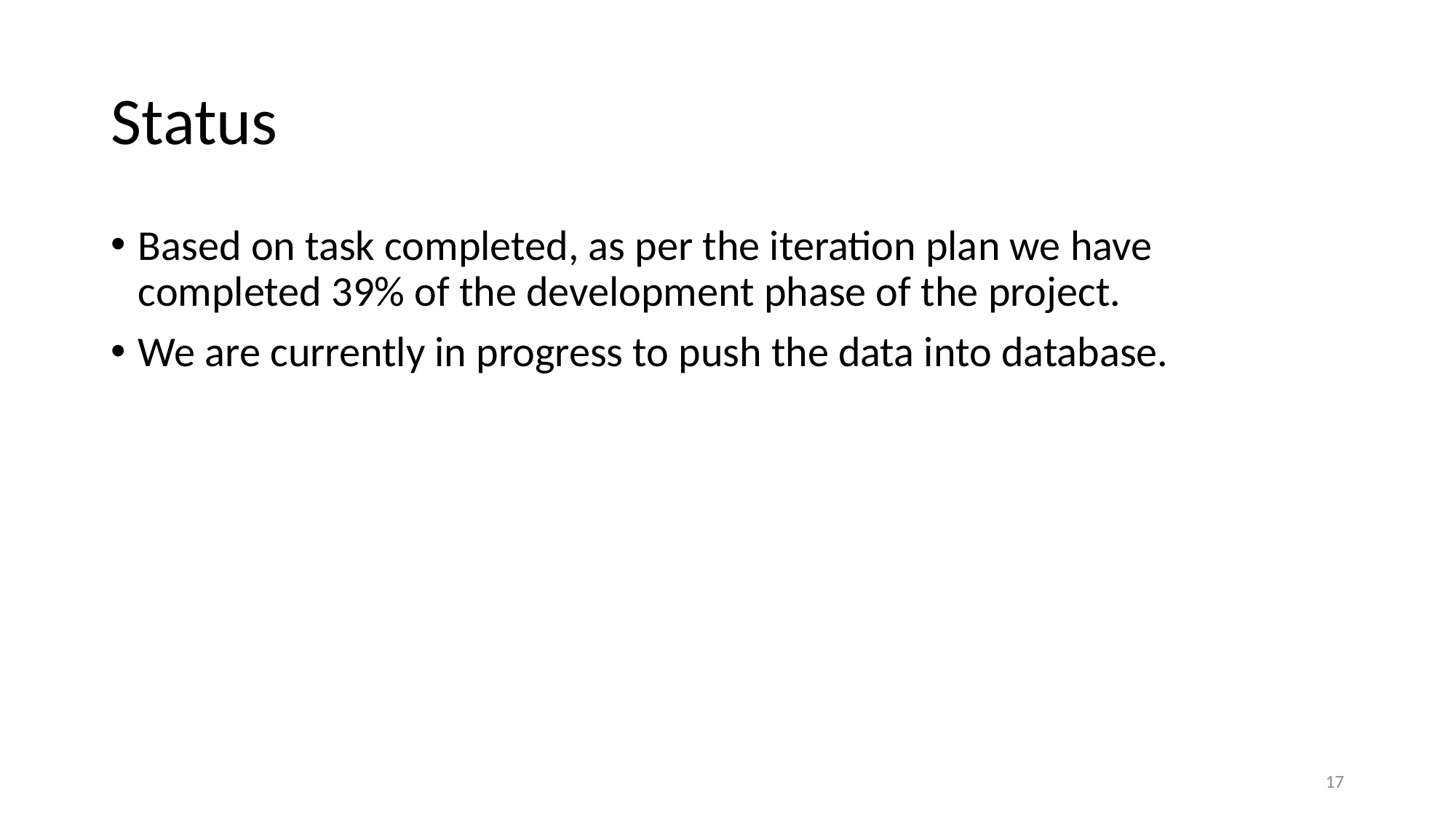

# Status
Based on task completed, as per the iteration plan we have completed 39% of the development phase of the project.
We are currently in progress to push the data into database.
17